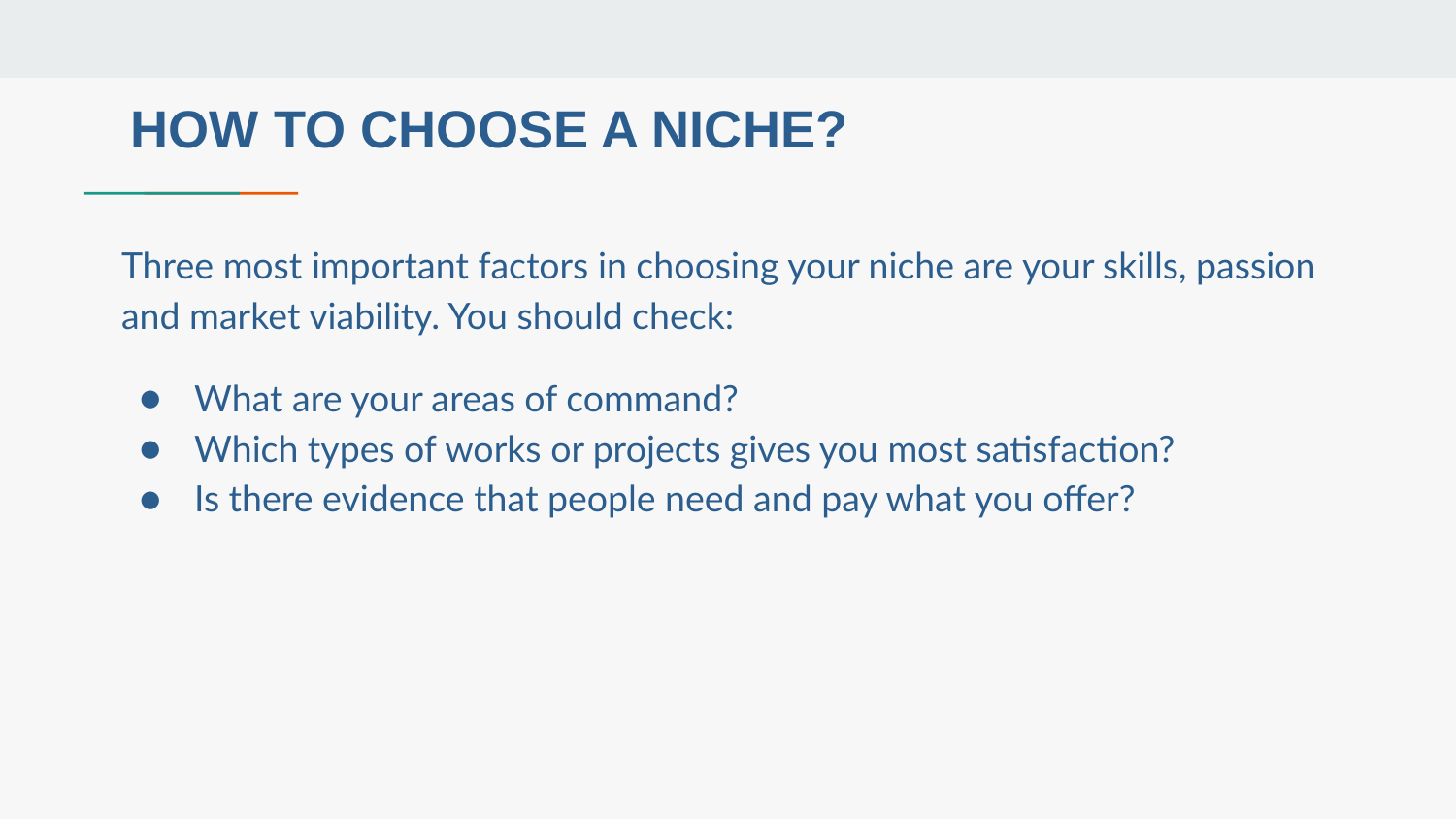

# HOW TO CHOOSE A NICHE?
Three most important factors in choosing your niche are your skills, passion and market viability. You should check:
What are your areas of command?
Which types of works or projects gives you most satisfaction?
Is there evidence that people need and pay what you offer?